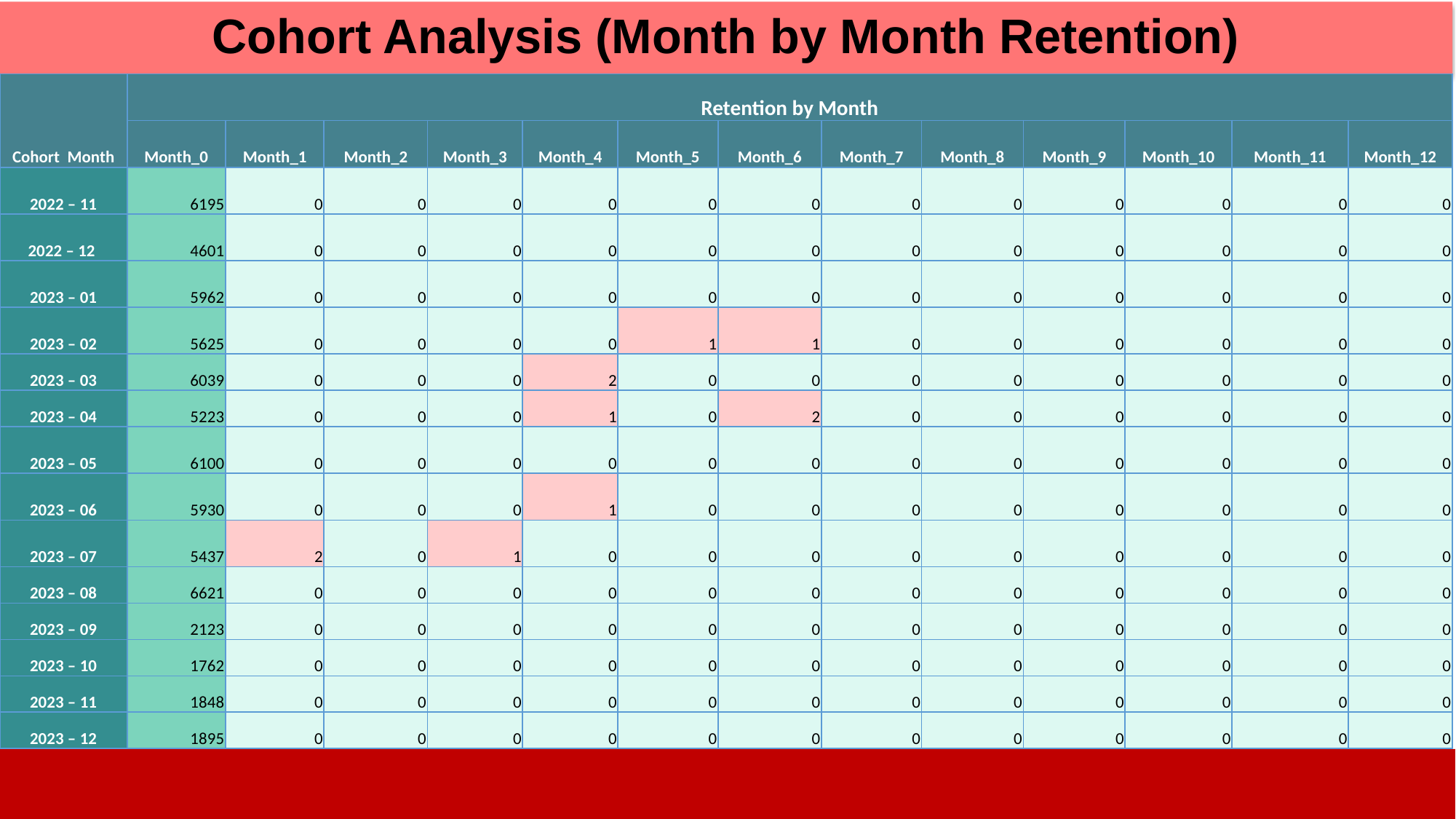

Cohort Analysis (Month by Month Retention)
| Cohort Month | Retention by Month |  |  |  |  |  |  |  |  |  |  |  |  |
| --- | --- | --- | --- | --- | --- | --- | --- | --- | --- | --- | --- | --- | --- |
|  | Month\_0 | Month\_1 | Month\_2 | Month\_3 | Month\_4 | Month\_5 | Month\_6 | Month\_7 | Month\_8 | Month\_9 | Month\_10 | Month\_11 | Month\_12 |
| 2022 – 11 | 6195 | 0 | 0 | 0 | 0 | 0 | 0 | 0 | 0 | 0 | 0 | 0 | 0 |
| 2022 – 12 | 4601 | 0 | 0 | 0 | 0 | 0 | 0 | 0 | 0 | 0 | 0 | 0 | 0 |
| 2023 – 01 | 5962 | 0 | 0 | 0 | 0 | 0 | 0 | 0 | 0 | 0 | 0 | 0 | 0 |
| 2023 – 02 | 5625 | 0 | 0 | 0 | 0 | 1 | 1 | 0 | 0 | 0 | 0 | 0 | 0 |
| 2023 – 03 | 6039 | 0 | 0 | 0 | 2 | 0 | 0 | 0 | 0 | 0 | 0 | 0 | 0 |
| 2023 – 04 | 5223 | 0 | 0 | 0 | 1 | 0 | 2 | 0 | 0 | 0 | 0 | 0 | 0 |
| 2023 – 05 | 6100 | 0 | 0 | 0 | 0 | 0 | 0 | 0 | 0 | 0 | 0 | 0 | 0 |
| 2023 – 06 | 5930 | 0 | 0 | 0 | 1 | 0 | 0 | 0 | 0 | 0 | 0 | 0 | 0 |
| 2023 – 07 | 5437 | 2 | 0 | 1 | 0 | 0 | 0 | 0 | 0 | 0 | 0 | 0 | 0 |
| 2023 – 08 | 6621 | 0 | 0 | 0 | 0 | 0 | 0 | 0 | 0 | 0 | 0 | 0 | 0 |
| 2023 – 09 | 2123 | 0 | 0 | 0 | 0 | 0 | 0 | 0 | 0 | 0 | 0 | 0 | 0 |
| 2023 – 10 | 1762 | 0 | 0 | 0 | 0 | 0 | 0 | 0 | 0 | 0 | 0 | 0 | 0 |
| 2023 – 11 | 1848 | 0 | 0 | 0 | 0 | 0 | 0 | 0 | 0 | 0 | 0 | 0 | 0 |
| 2023 – 12 | 1895 | 0 | 0 | 0 | 0 | 0 | 0 | 0 | 0 | 0 | 0 | 0 | 0 |

Image source: icons8`